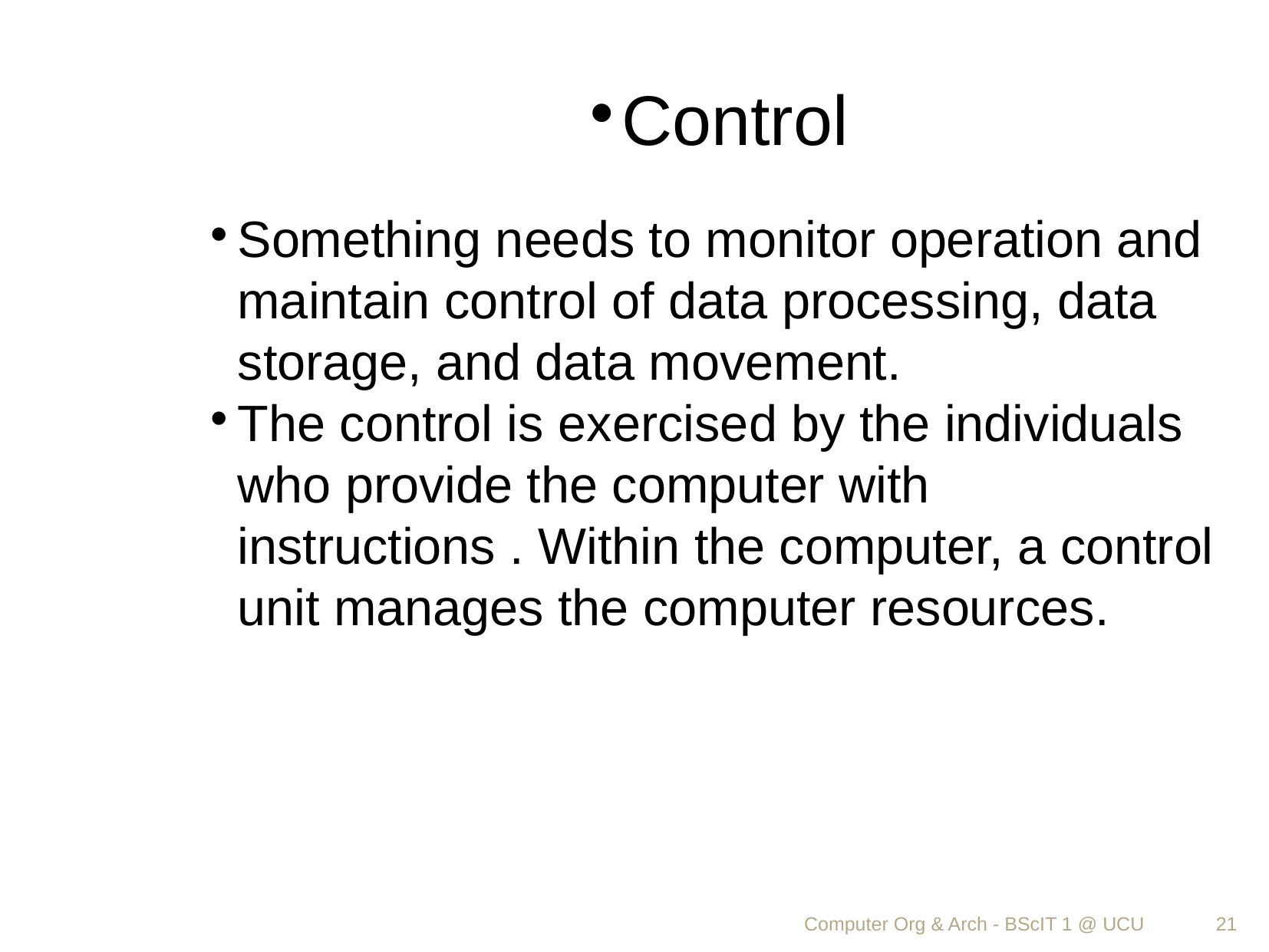

Control
Something needs to monitor operation and maintain control of data processing, data storage, and data movement.
The control is exercised by the individuals who provide the computer with instructions . Within the computer, a control unit manages the computer resources.

Computer Org & Arch - BScIT 1 @ UCU
21